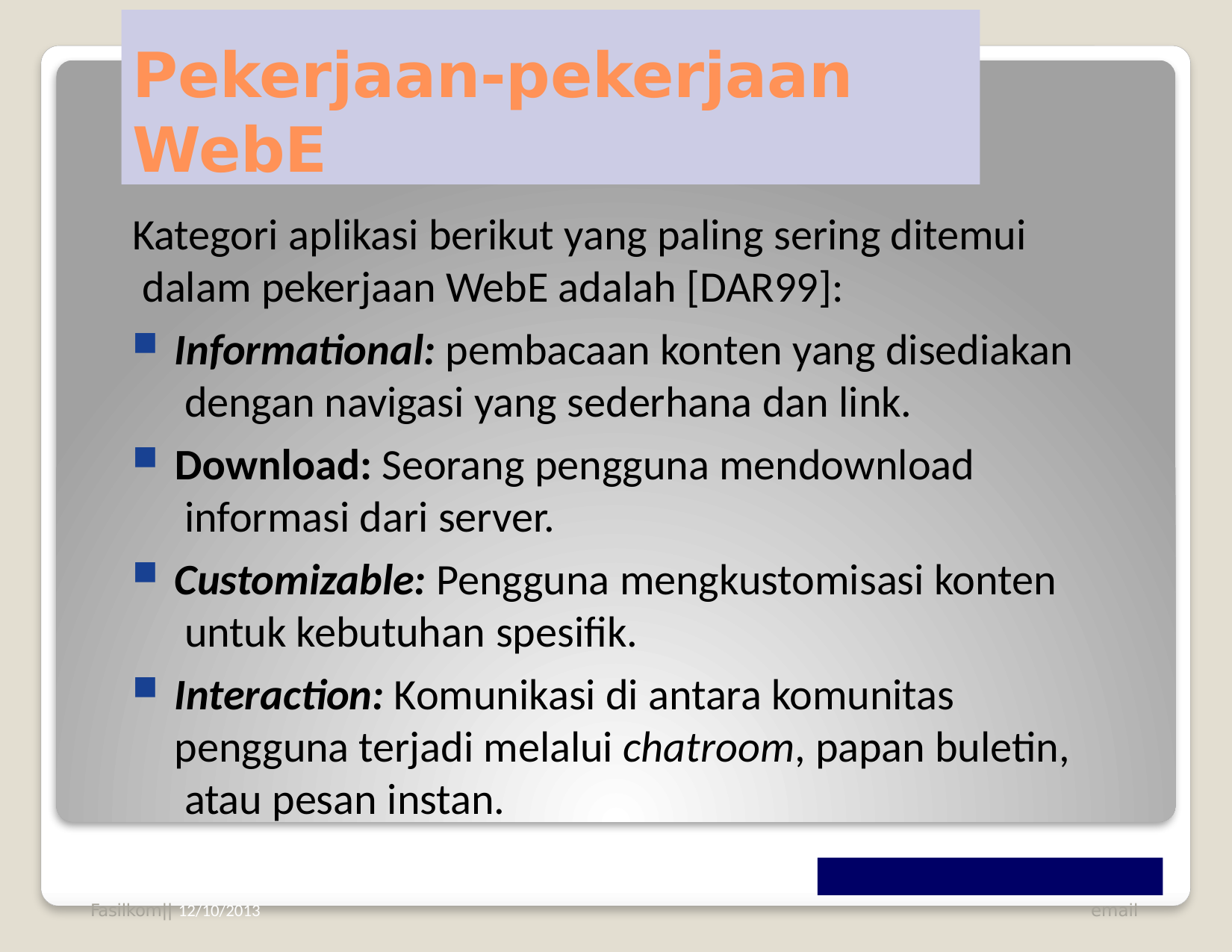

# Pekerjaan-pekerjaan WebE
Kategori aplikasi berikut yang paling sering ditemui  dalam pekerjaan WebE adalah [DAR99]:
Informational: pembacaan konten yang disediakan  dengan navigasi yang sederhana dan link.
Download: Seorang pengguna mendownload  informasi dari server.
Customizable: Pengguna mengkustomisasi konten  untuk kebutuhan spesifik.
Interaction: Komunikasi di antara komunitas  pengguna terjadi melalui chatroom, papan buletin,  atau pesan instan.

Fasilkom|| 12/10/2013
email